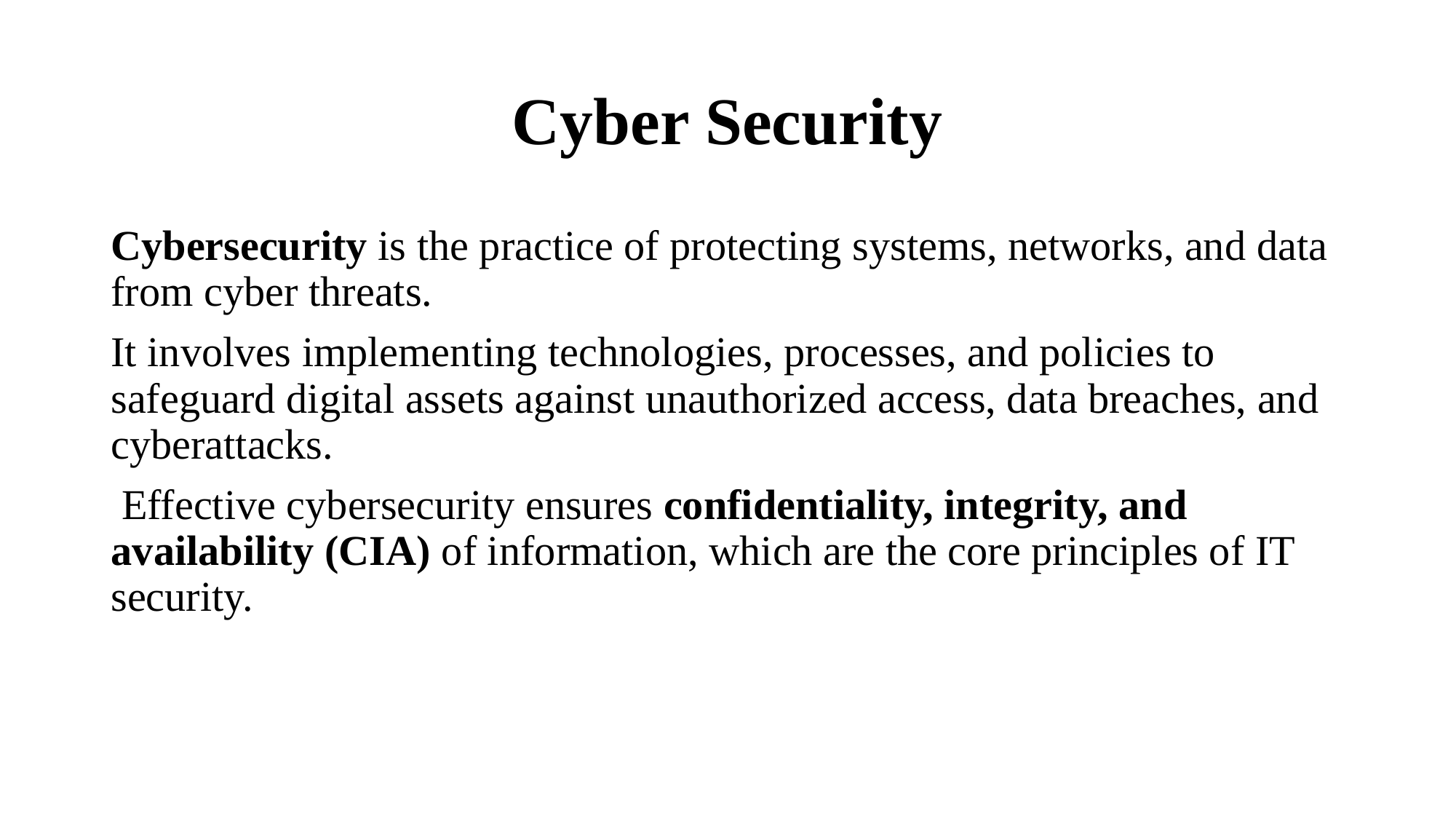

# Cyber Security
Cybersecurity is the practice of protecting systems, networks, and data from cyber threats.
It involves implementing technologies, processes, and policies to safeguard digital assets against unauthorized access, data breaches, and cyberattacks.
 Effective cybersecurity ensures confidentiality, integrity, and availability (CIA) of information, which are the core principles of IT security.